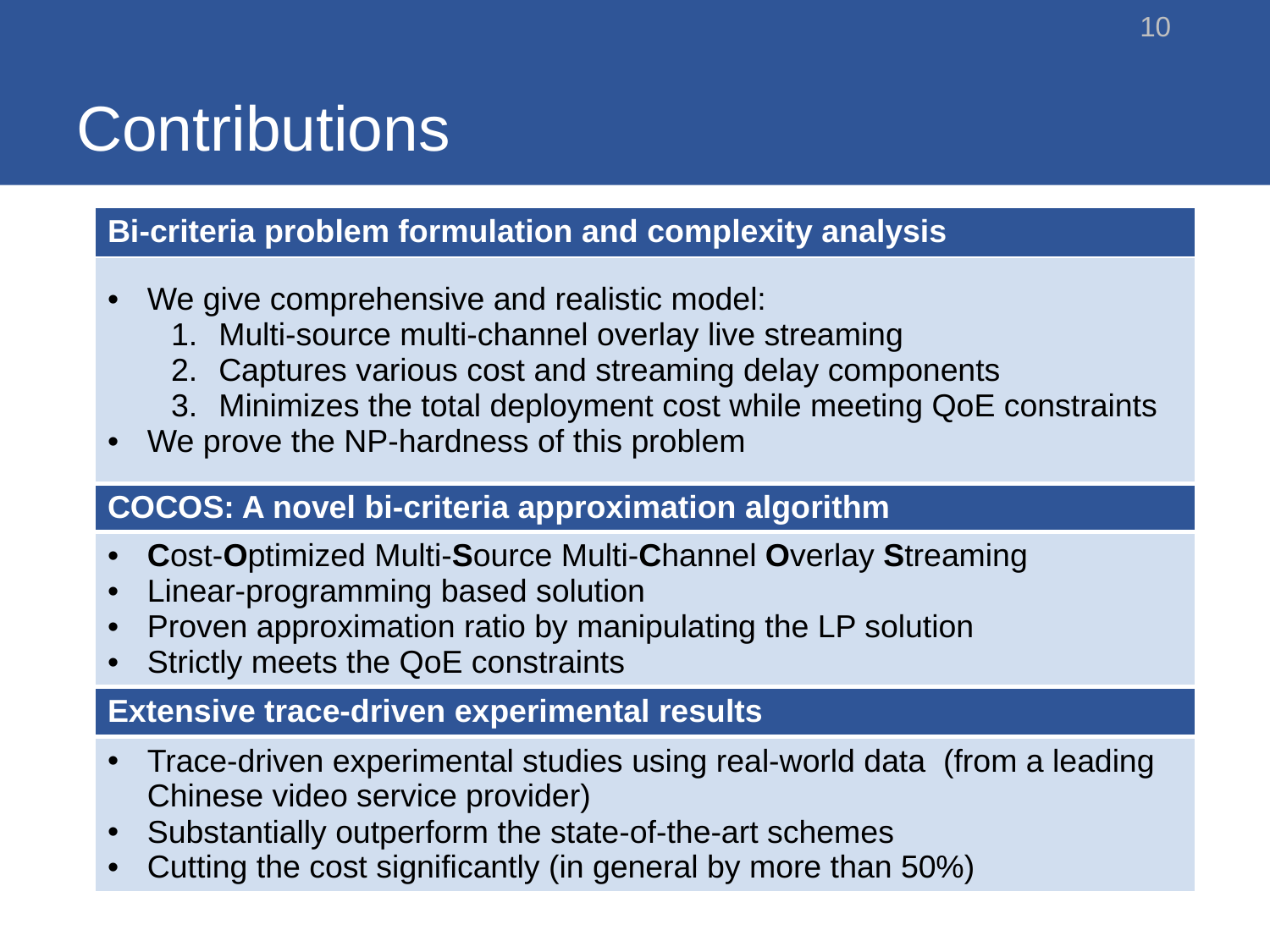

10
# Contributions
| Bi-criteria problem formulation and complexity analysis |
| --- |
| We give comprehensive and realistic model: Multi-source multi-channel overlay live streaming Captures various cost and streaming delay components Minimizes the total deployment cost while meeting QoE constraints We prove the NP-hardness of this problem |
| COCOS: A novel bi-criteria approximation algorithm |
| Cost-Optimized Multi-Source Multi-Channel Overlay Streaming Linear-programming based solution Proven approximation ratio by manipulating the LP solution Strictly meets the QoE constraints |
| Extensive trace-driven experimental results |
| Trace-driven experimental studies using real-world data (from a leading Chinese video service provider) Substantially outperform the state-of-the-art schemes Cutting the cost significantly (in general by more than 50%) |